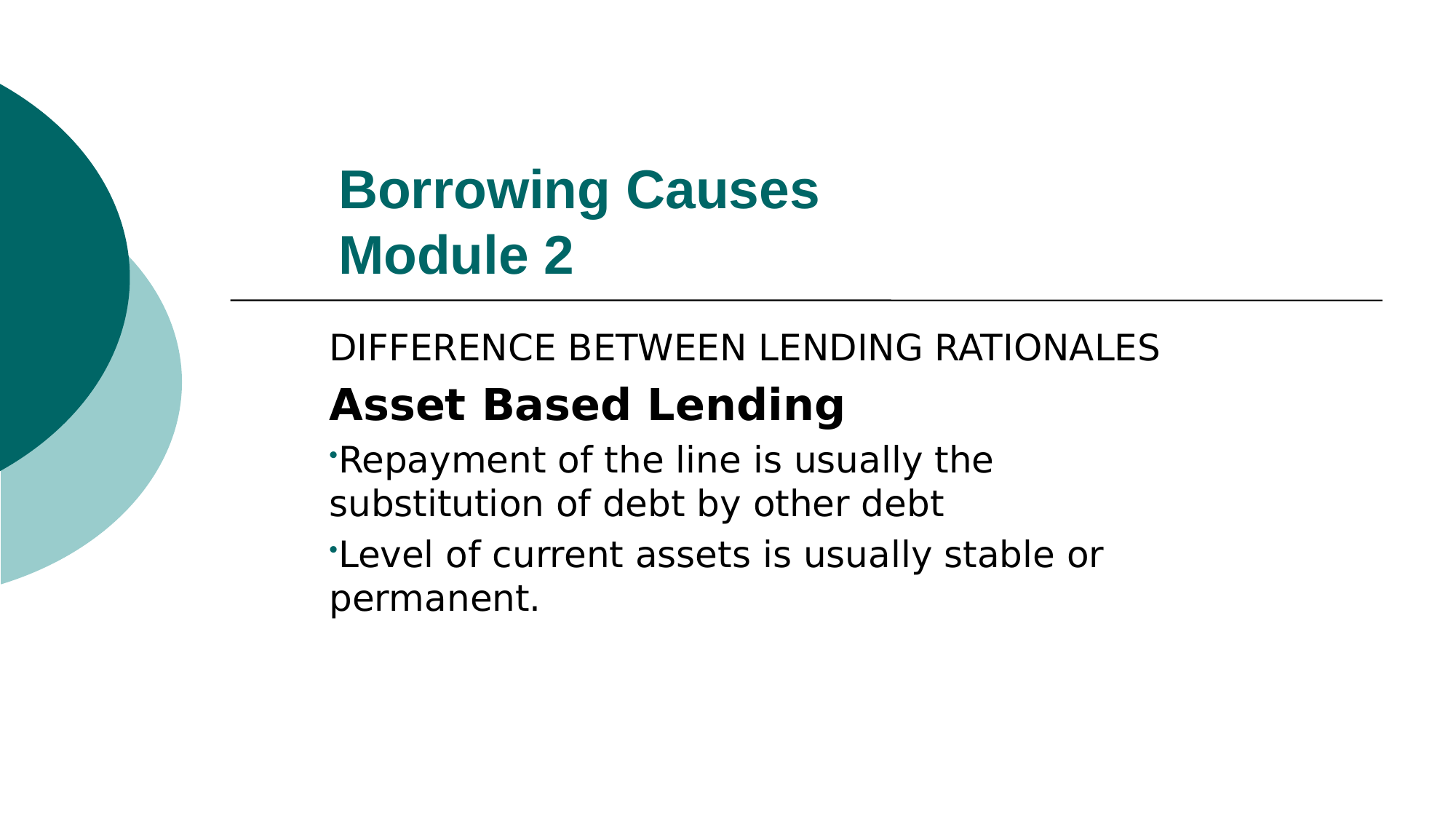

# Borrowing Causes Module 2
DIFFERENCE BETWEEN LENDING RATIONALES
Asset Based Lending
Repayment of the line is usually the substitution of debt by other debt
Level of current assets is usually stable or permanent.